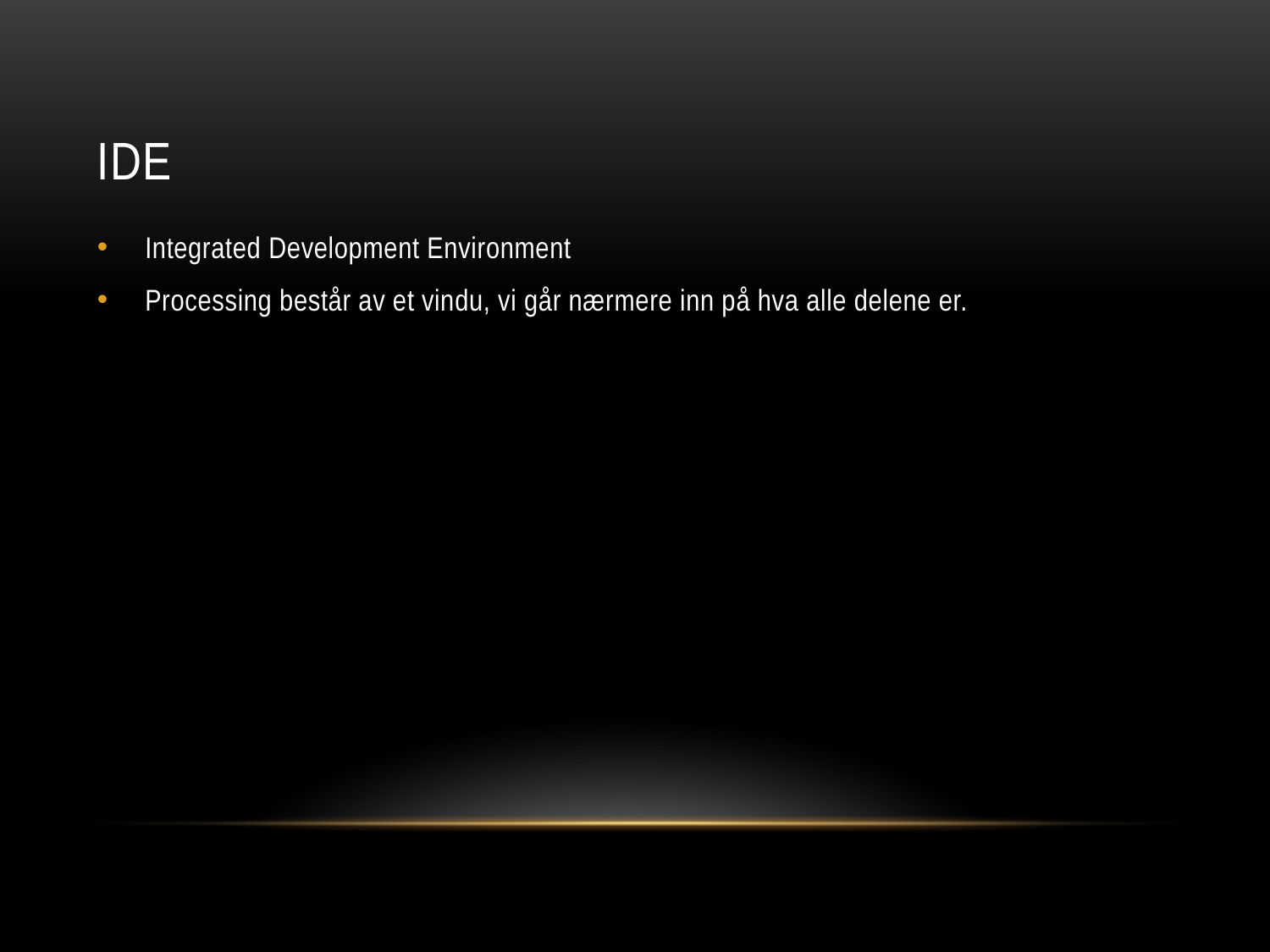

# IDE
Integrated Development Environment
Processing består av et vindu, vi går nærmere inn på hva alle delene er.